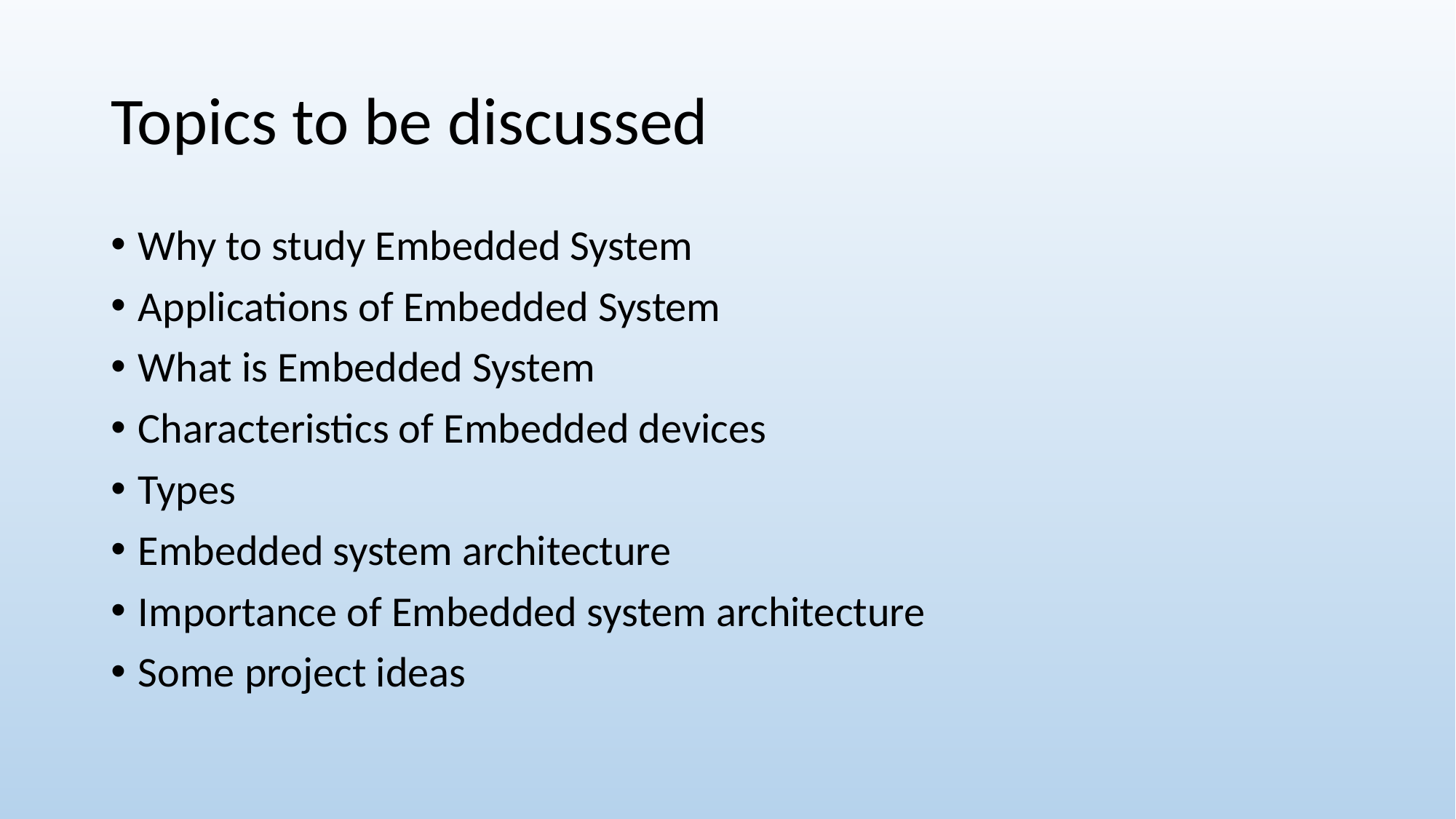

# Topics to be discussed
Why to study Embedded System
Applications of Embedded System
What is Embedded System
Characteristics of Embedded devices
Types
Embedded system architecture
Importance of Embedded system architecture
Some project ideas